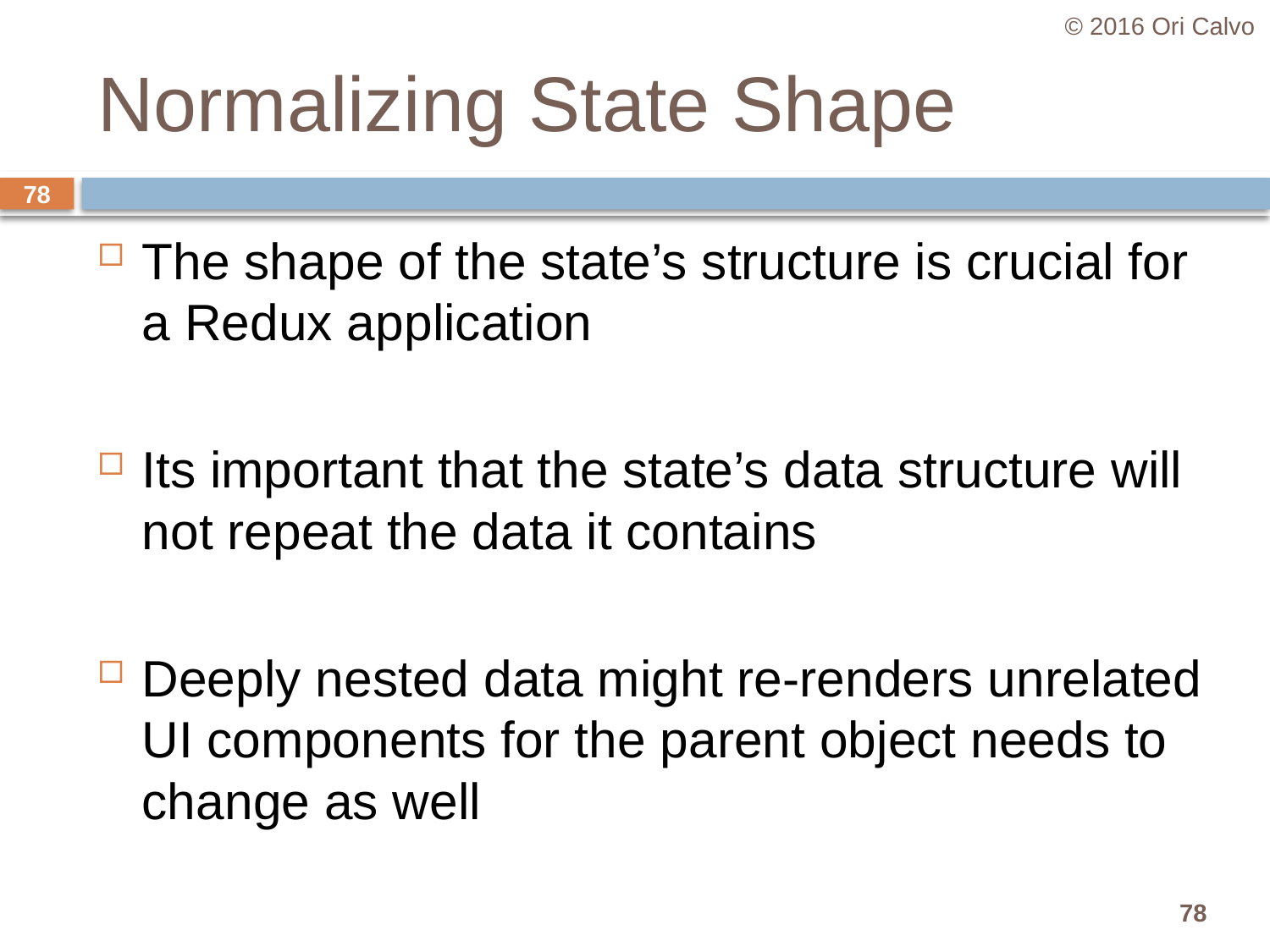

© 2016 Ori Calvo
# Normalizing State Shape
78
The shape of the state’s structure is crucial for a Redux application

Its important that the state’s data structure will not repeat the data it contains

Deeply nested data might re-renders unrelated UI components for the parent object needs to change as well